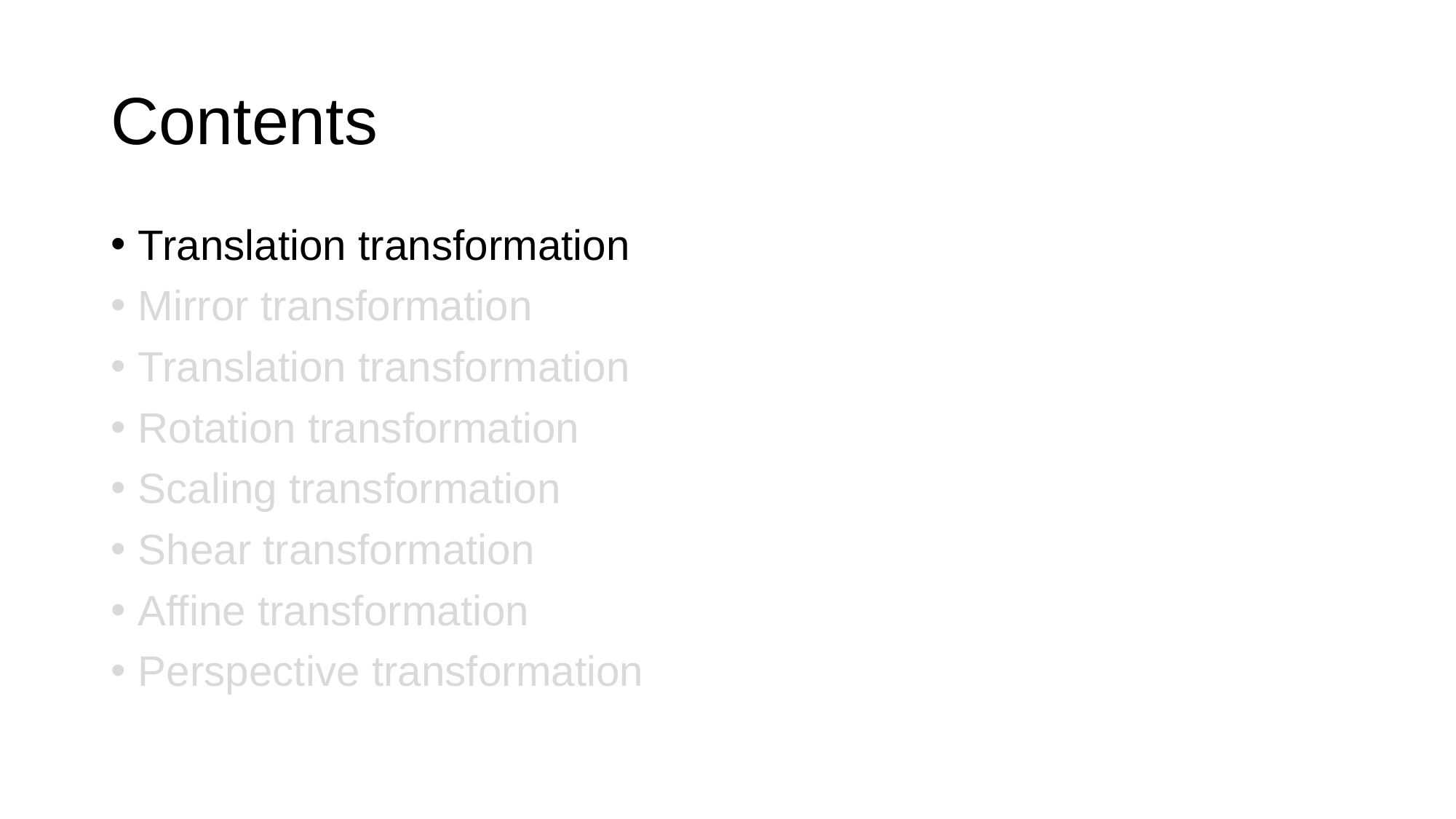

# Contents
Translation transformation
Mirror transformation
Translation transformation
Rotation transformation
Scaling transformation
Shear transformation
Affine transformation
Perspective transformation